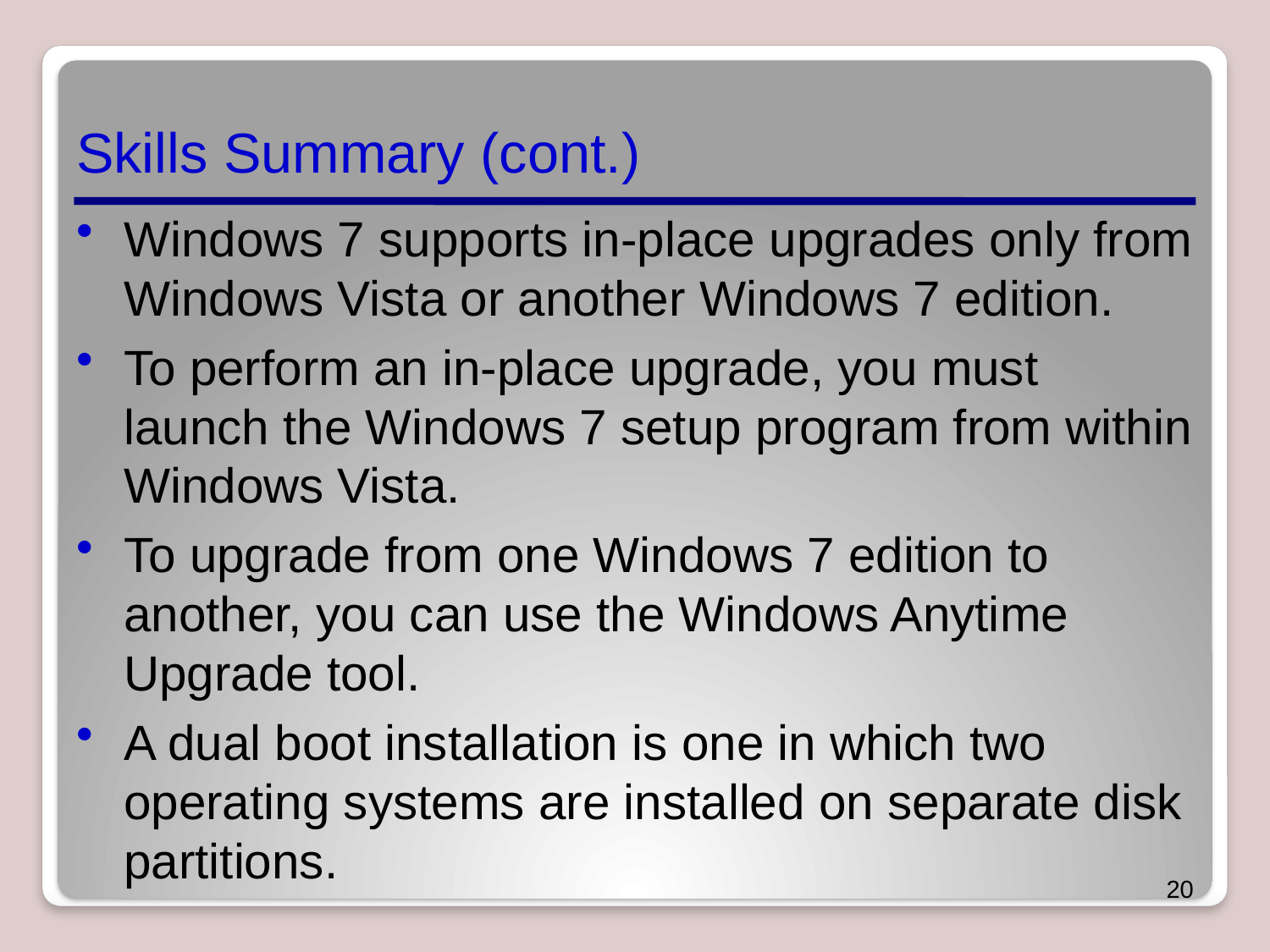

# Skills Summary (cont.)
Windows 7 supports in-place upgrades only from Windows Vista or another Windows 7 edition.
To perform an in-place upgrade, you must launch the Windows 7 setup program from within Windows Vista.
To upgrade from one Windows 7 edition to another, you can use the Windows Anytime Upgrade tool.
A dual boot installation is one in which two operating systems are installed on separate disk partitions.

20